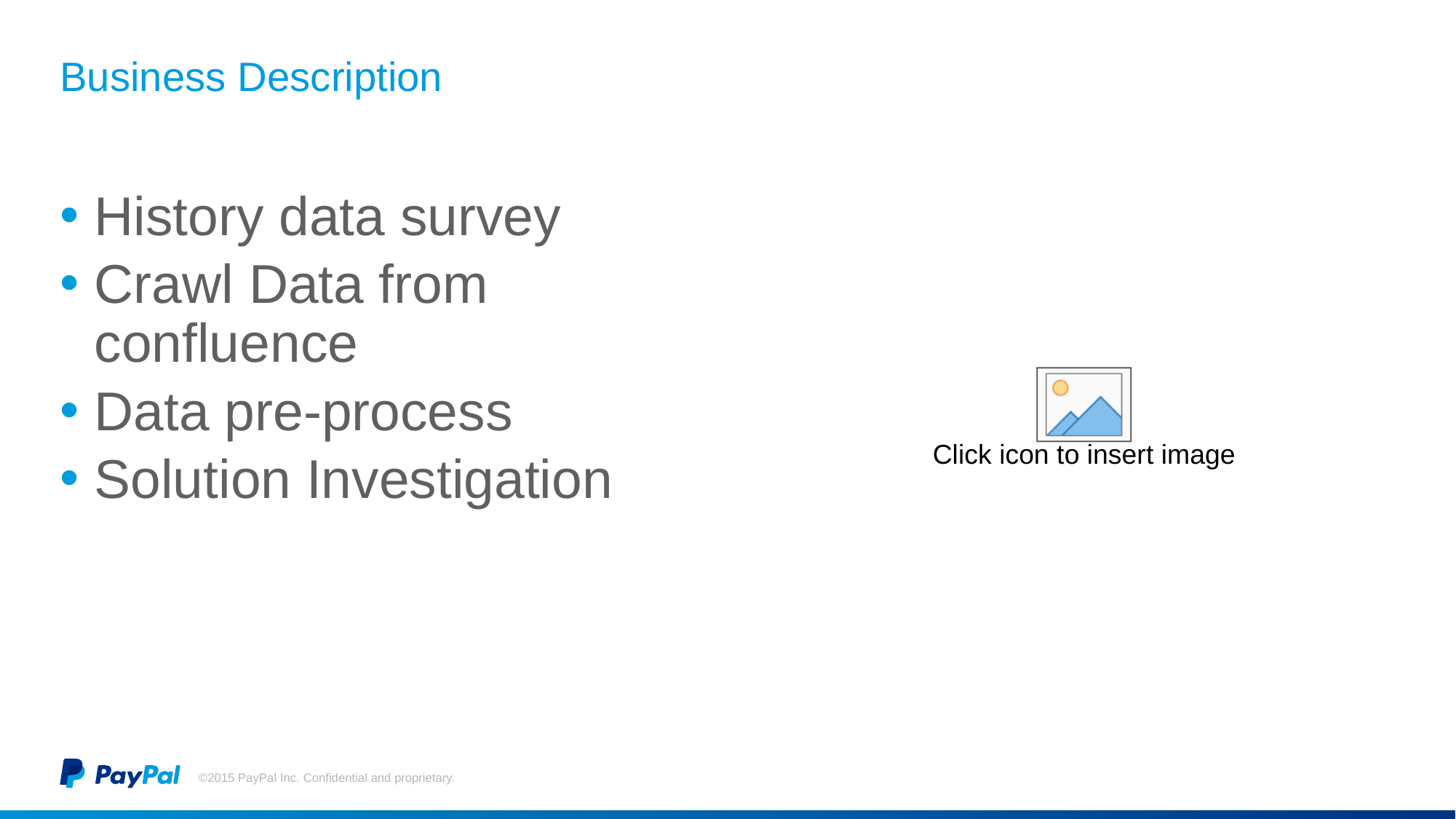

# Business Description

History data survey
Crawl Data from confluence
Data pre-process
Solution Investigation
©2015 PayPal Inc. Confidential and proprietary.
4